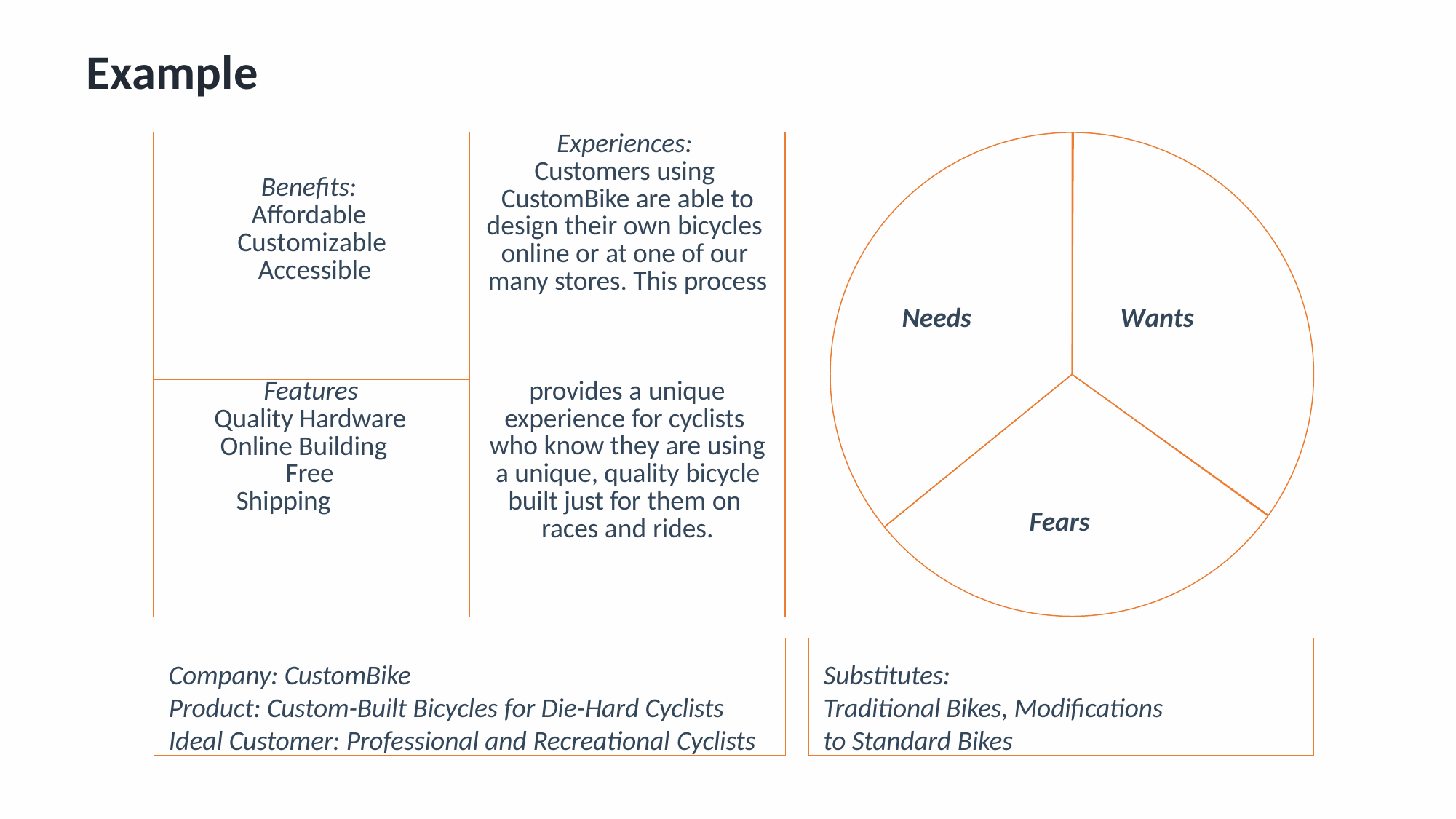

# Example
| Benefits: Affordable Customizable Accessible | Experiences: Customers using CustomBike are able to design their own bicycles online or at one of our many stores. This process |
| --- | --- |
| Features Quality Hardware Online Building Free Shipping | provides a unique experience for cyclists who know they are using a unique, quality bicycle built just for them on races and rides. |

Needs
Wants

Fears
Company: CustomBike
Product: Custom-Built Bicycles for Die-Hard Cyclists  Ideal Customer: Professional and Recreational Cyclists
Substitutes:
Traditional Bikes, Modifications  to Standard Bikes